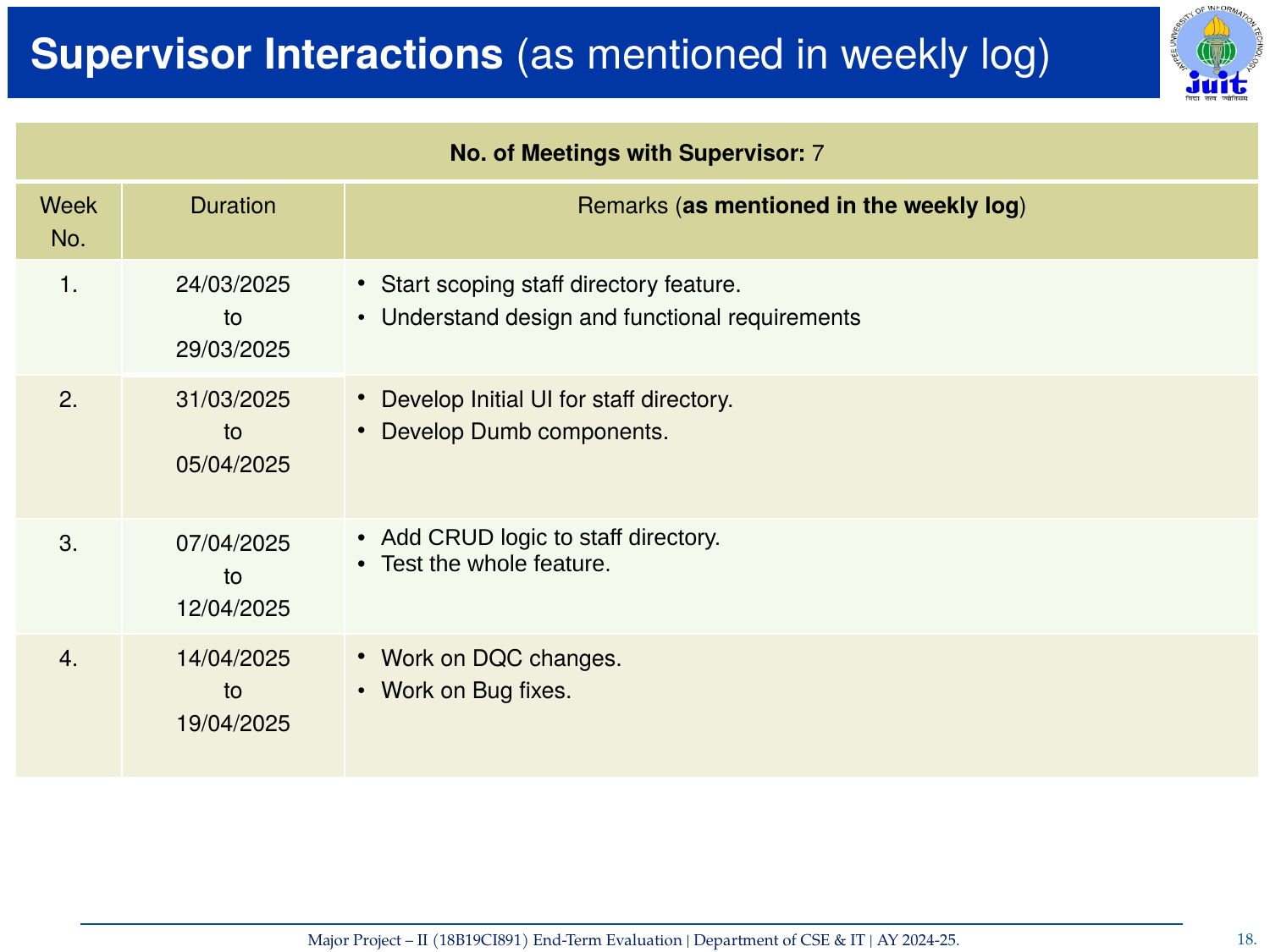

# Supervisor Interactions (as mentioned in weekly log)

| No. of Meetings with Supervisor: 7 |  |  |
| --- | --- | --- |
| Week No. | Duration | Remarks (as mentioned in the weekly log) |
| 1. | 24/03/2025 to 29/03/2025 | Start scoping staff directory feature. Understand design and functional requirements |
| 2. | 31/03/2025 to 05/04/2025 | Develop Initial UI for staff directory. Develop Dumb components. |
| 3. | 07/04/2025 to 12/04/2025 | Add CRUD logic to staff directory. Test the whole feature. |
| 4. | 14/04/2025 to 19/04/2025 | Work on DQC changes. Work on Bug fixes. |